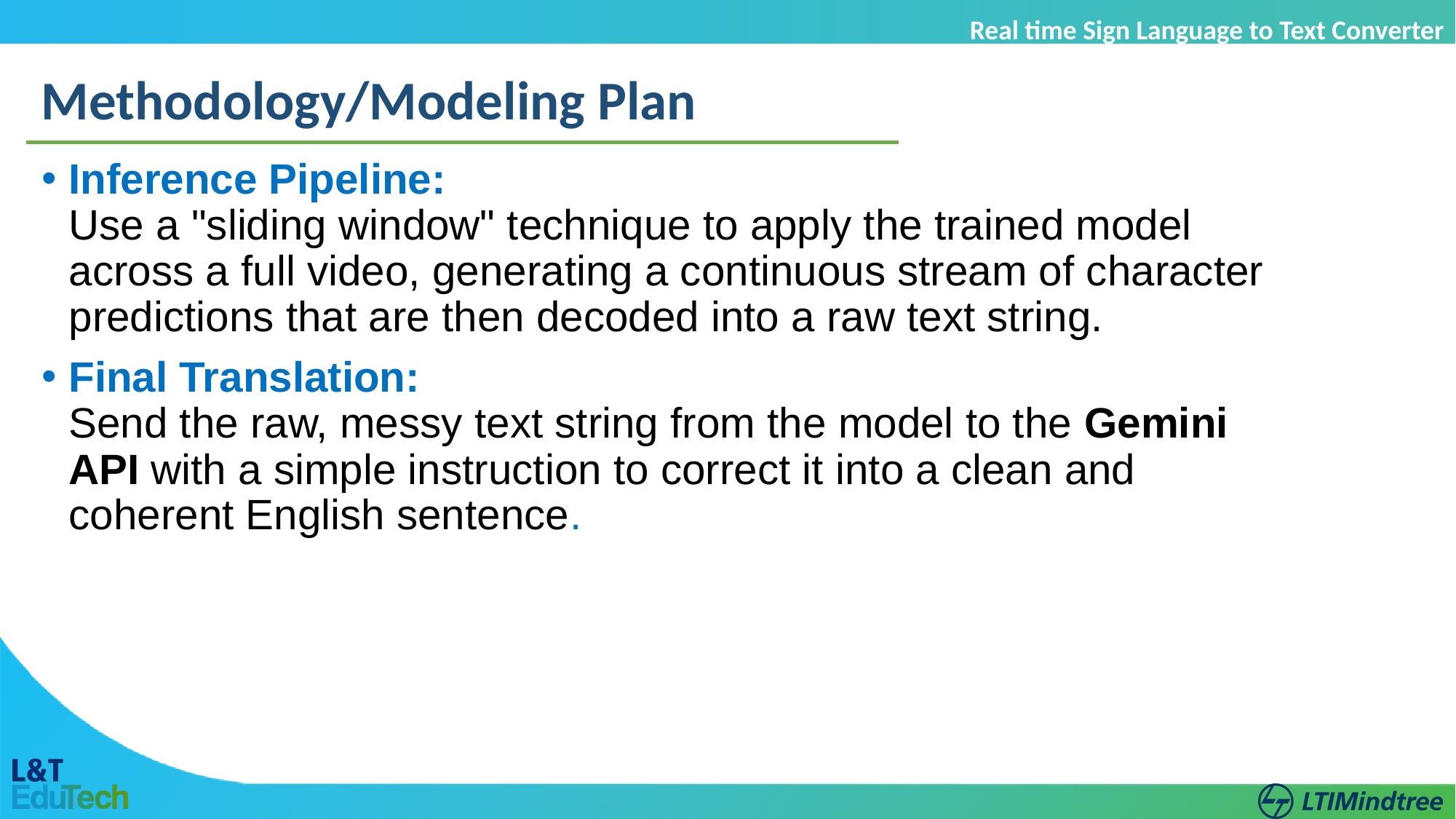

Real time Sign Language to Text Converter

Methodology/Modeling Plan
Inference Pipeline:
Use a "sliding window" technique to apply the trained model across a full video, generating a continuous stream of character predictions that are then decoded into a raw text string.
Final Translation:
Send the raw, messy text string from the model to the Gemini API with a simple instruction to correct it into a clean and coherent English sentence.